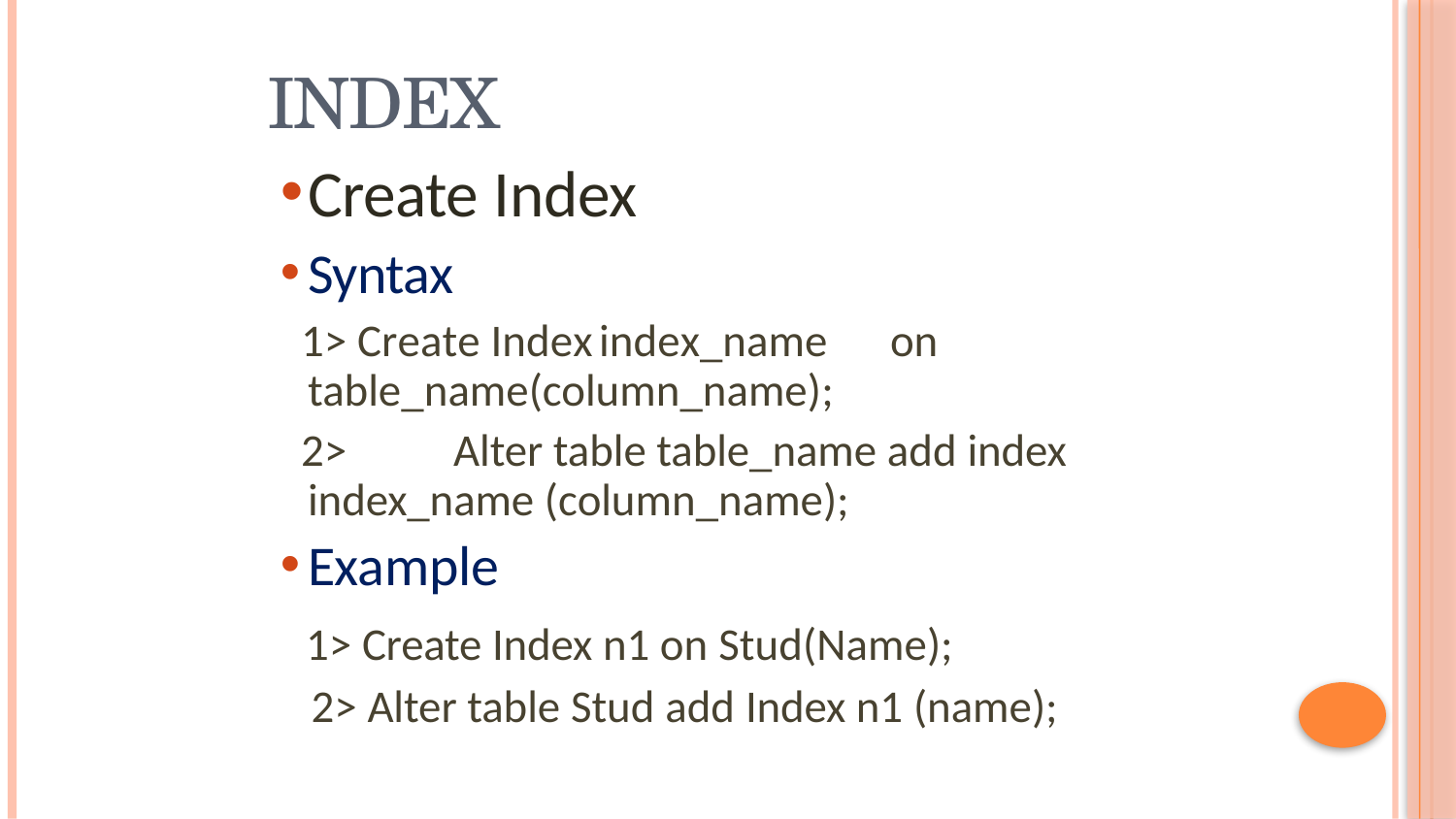

# Index
Create Index
Syntax
1> Create Index	index_name	on  table_name(column_name);
2>	Alter table table_name add index  index_name (column_name);
Example
1> Create Index n1 on Stud(Name);
2> Alter table Stud add Index n1 (name);